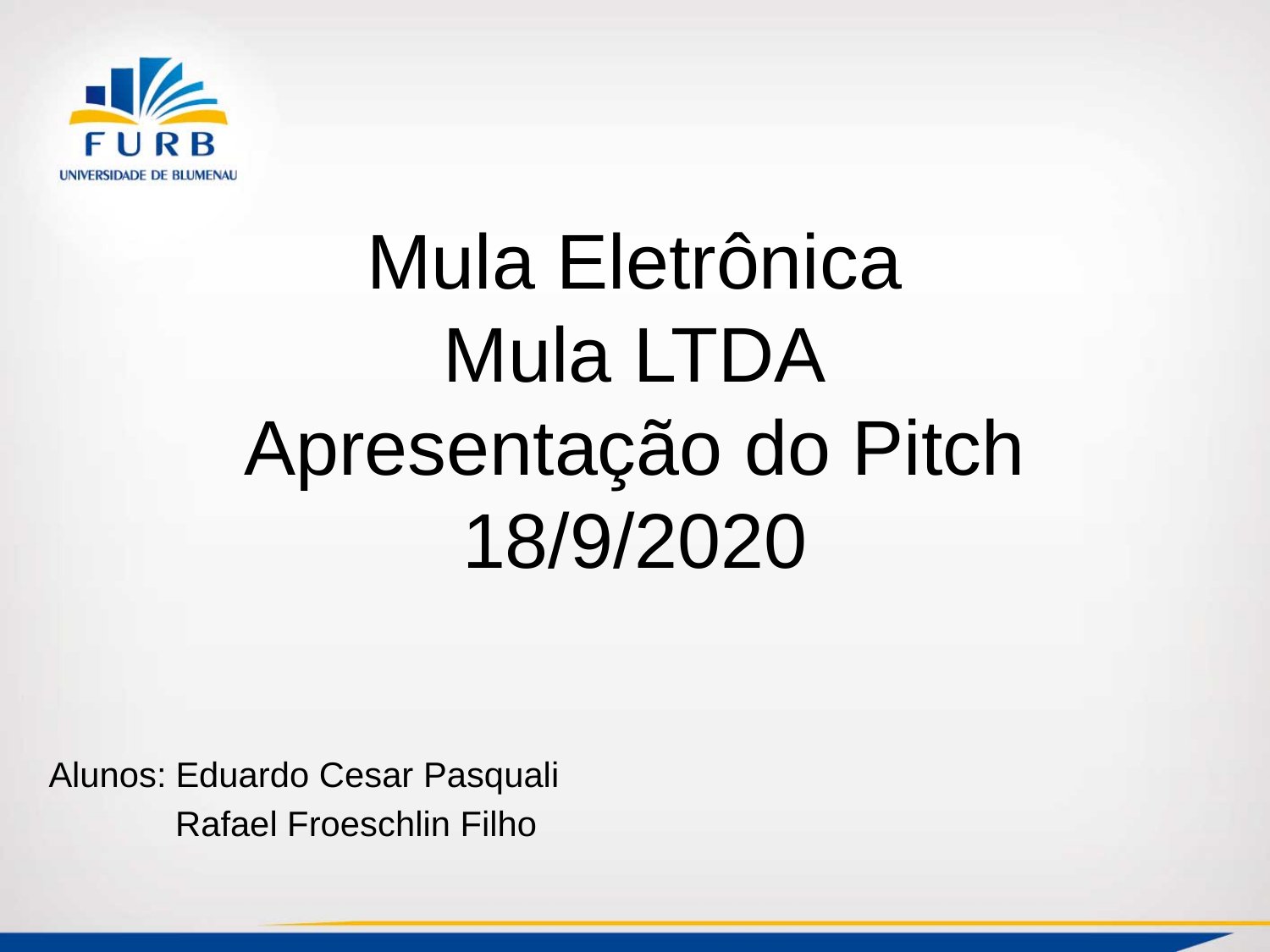

# Mula Eletrônica Mula LTDA Apresentação do Pitch 18/9/2020
Alunos:	Eduardo Cesar Pasquali
             Rafael Froeschlin Filho